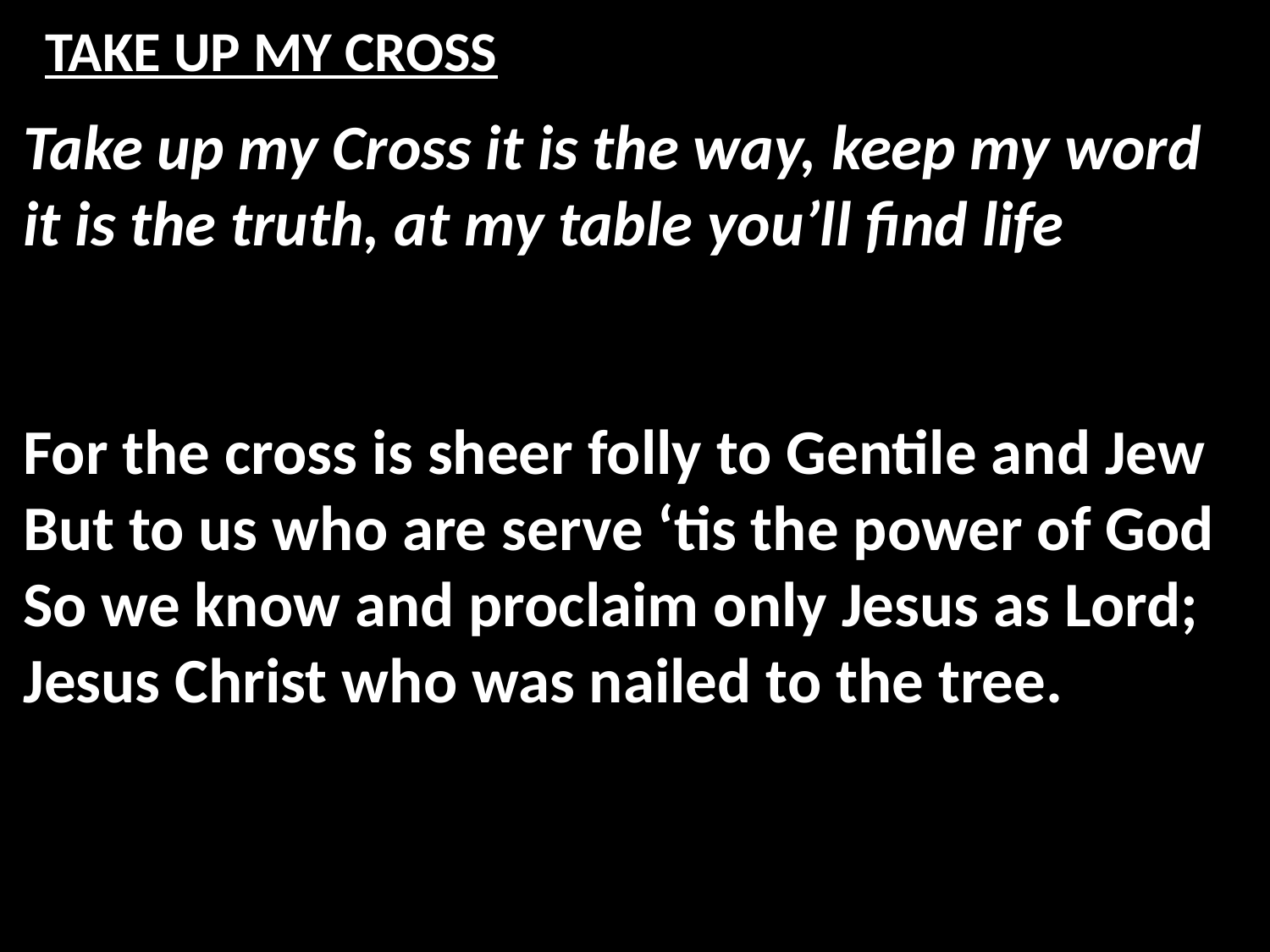

# TAKE UP MY CROSS
Take up my Cross it is the way, keep my word
it is the truth, at my table you’ll find life

For the cross is sheer folly to Gentile and Jew
But to us who are serve ‘tis the power of God
So we know and proclaim only Jesus as Lord;
Jesus Christ who was nailed to the tree.